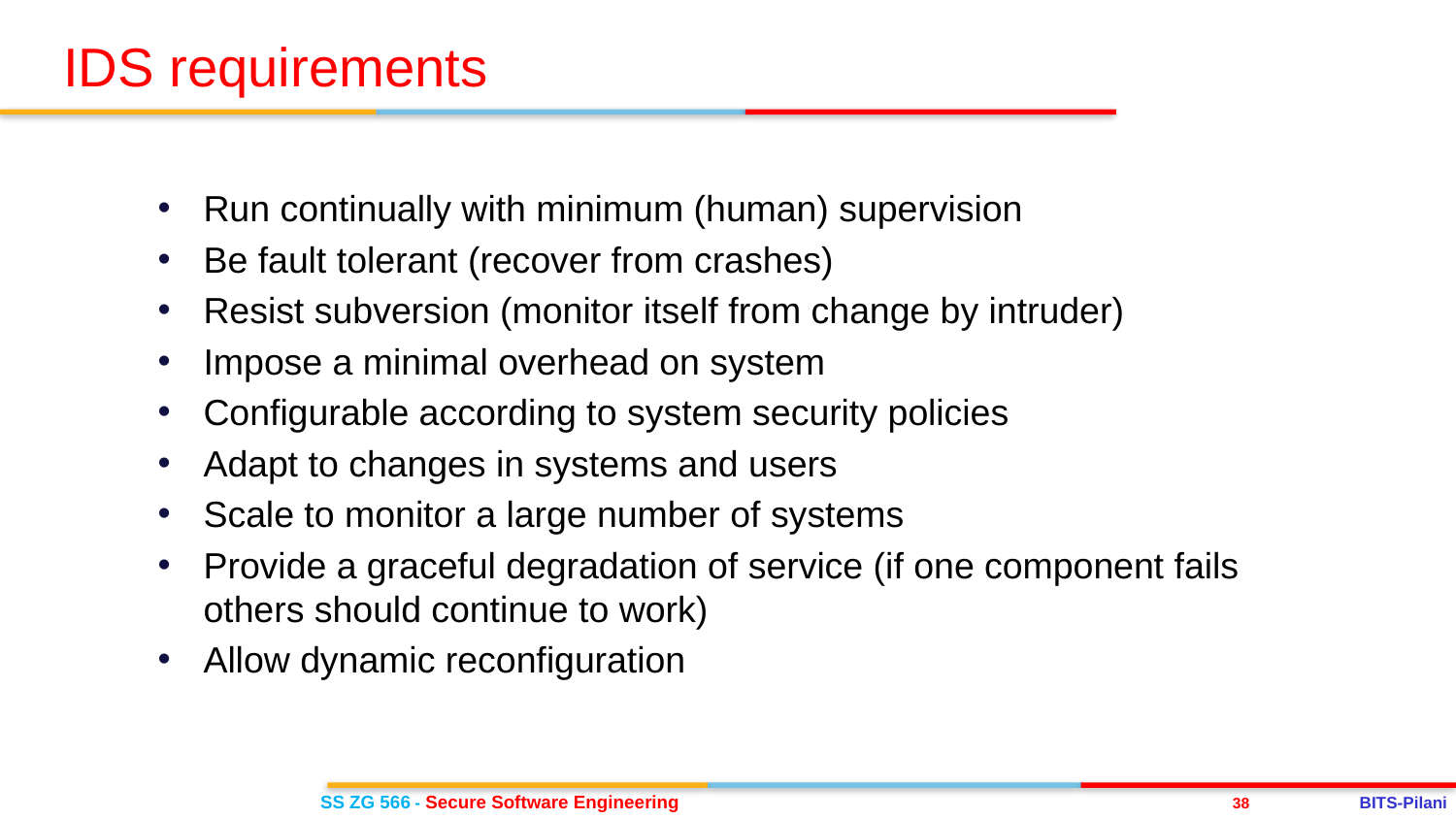

IDS requirements
Run continually with minimum (human) supervision
Be fault tolerant (recover from crashes)
Resist subversion (monitor itself from change by intruder)
Impose a minimal overhead on system
Configurable according to system security policies
Adapt to changes in systems and users
Scale to monitor a large number of systems
Provide a graceful degradation of service (if one component fails others should continue to work)
Allow dynamic reconfiguration